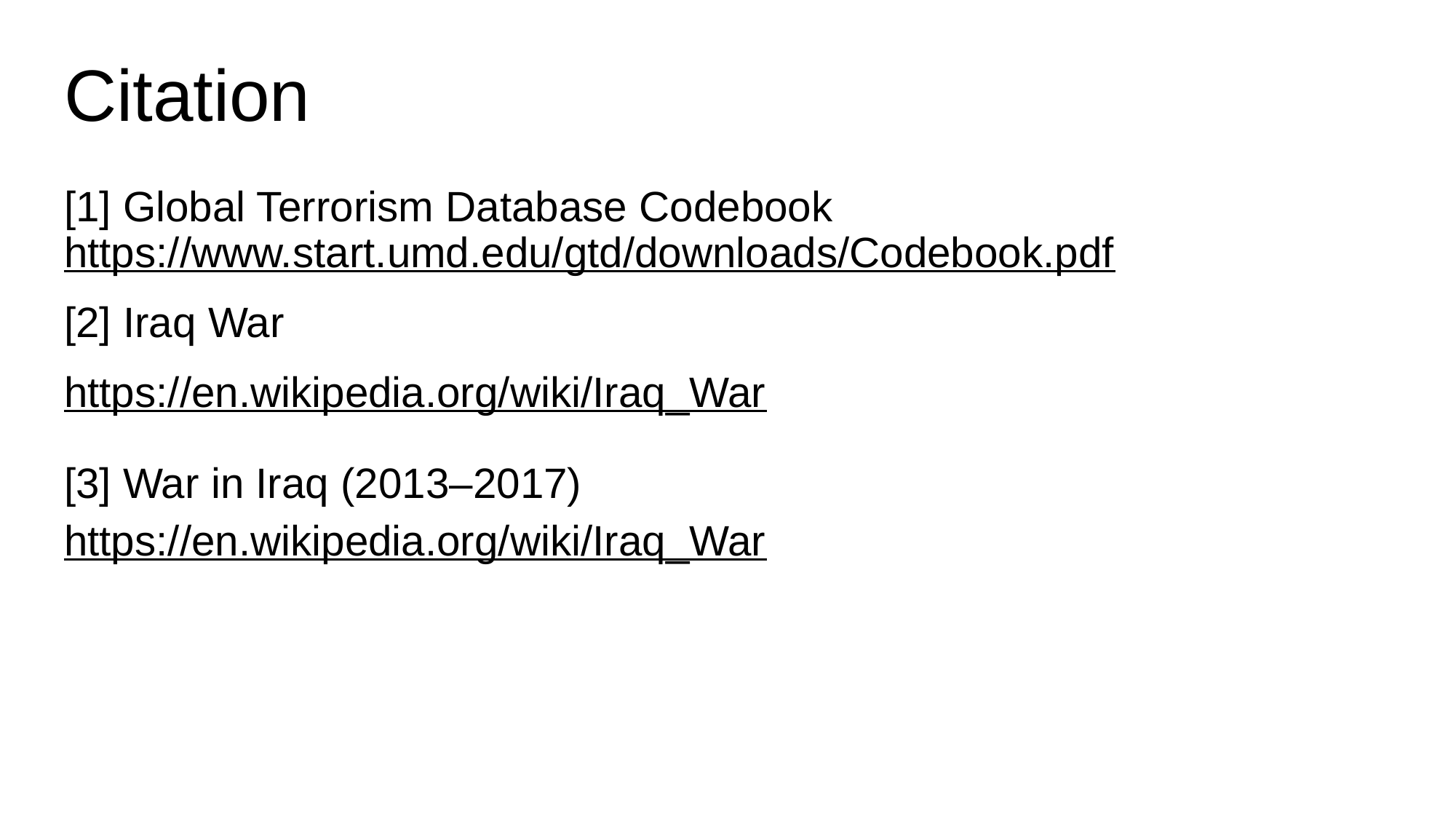

# Citation
[1] Global Terrorism Database Codebook https://www.start.umd.edu/gtd/downloads/Codebook.pdf
[2] Iraq War
https://en.wikipedia.org/wiki/Iraq_War
[3] War in Iraq (2013–2017)
https://en.wikipedia.org/wiki/Iraq_War